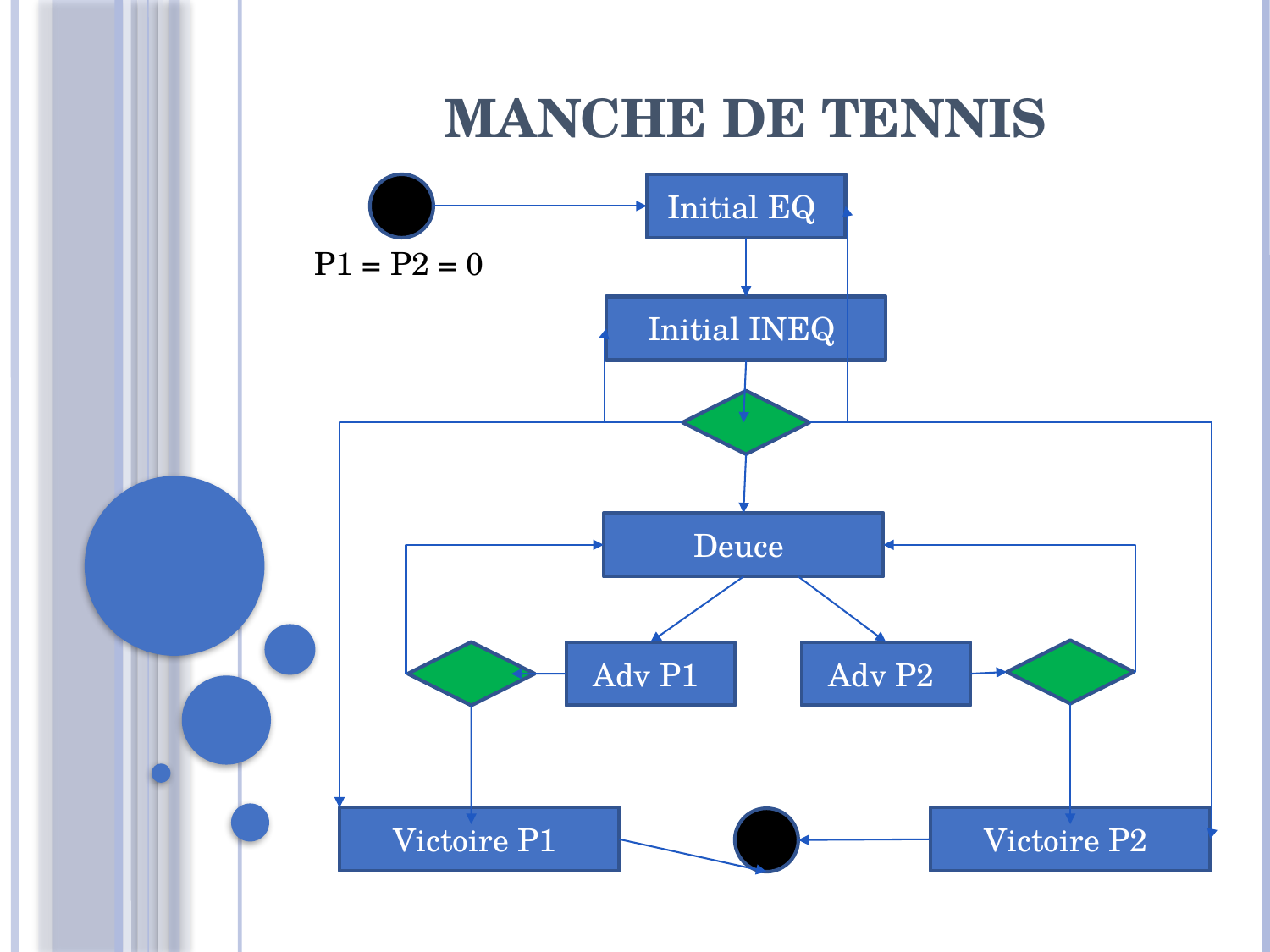

# Manche de tennis

Initial EQ
P1 = P2 = 0
Initial INEQ

Deuce

Adv P1
Adv P2
Victoire P1
Victoire P2